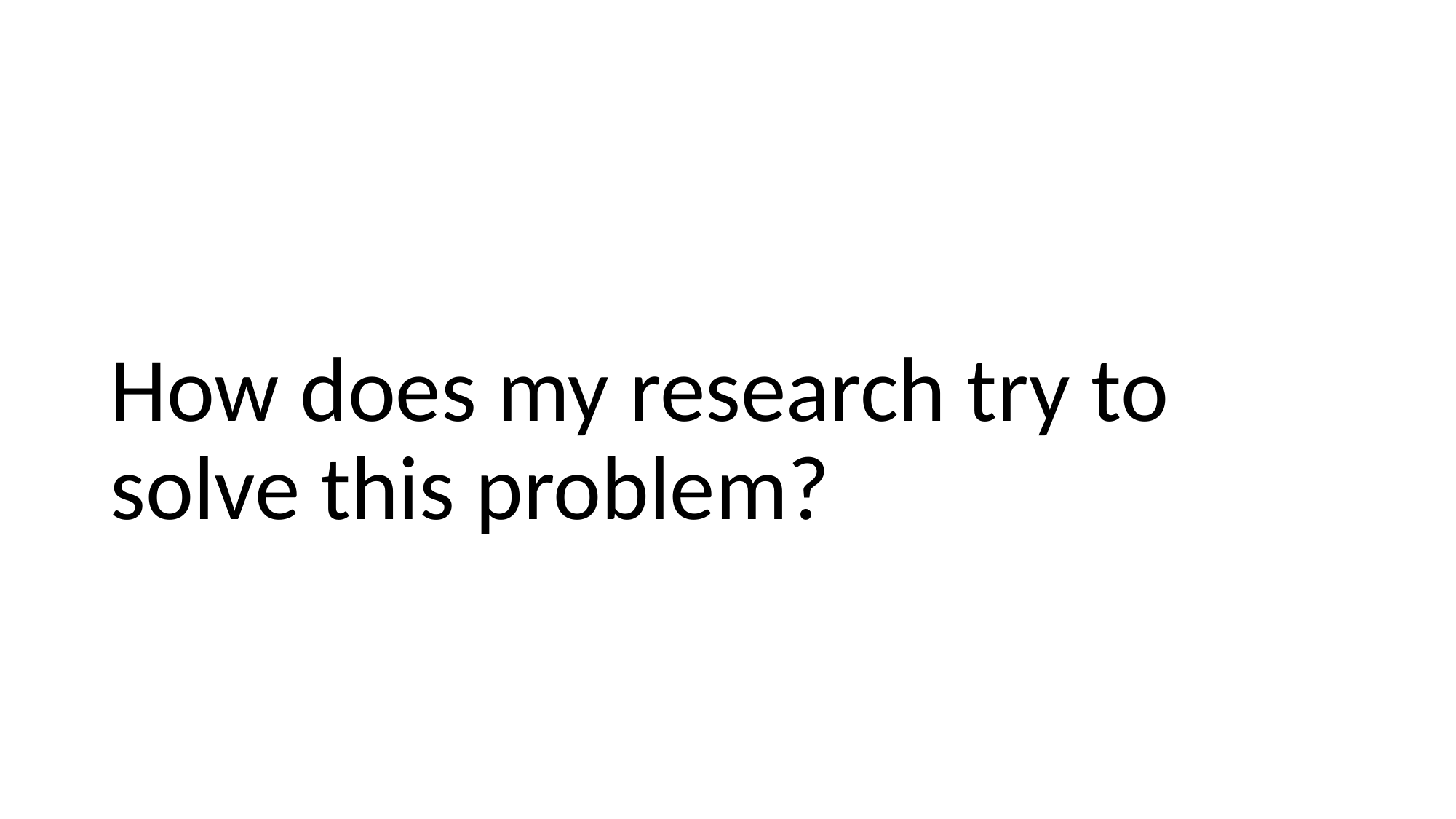

# How does my research try to solve this problem?